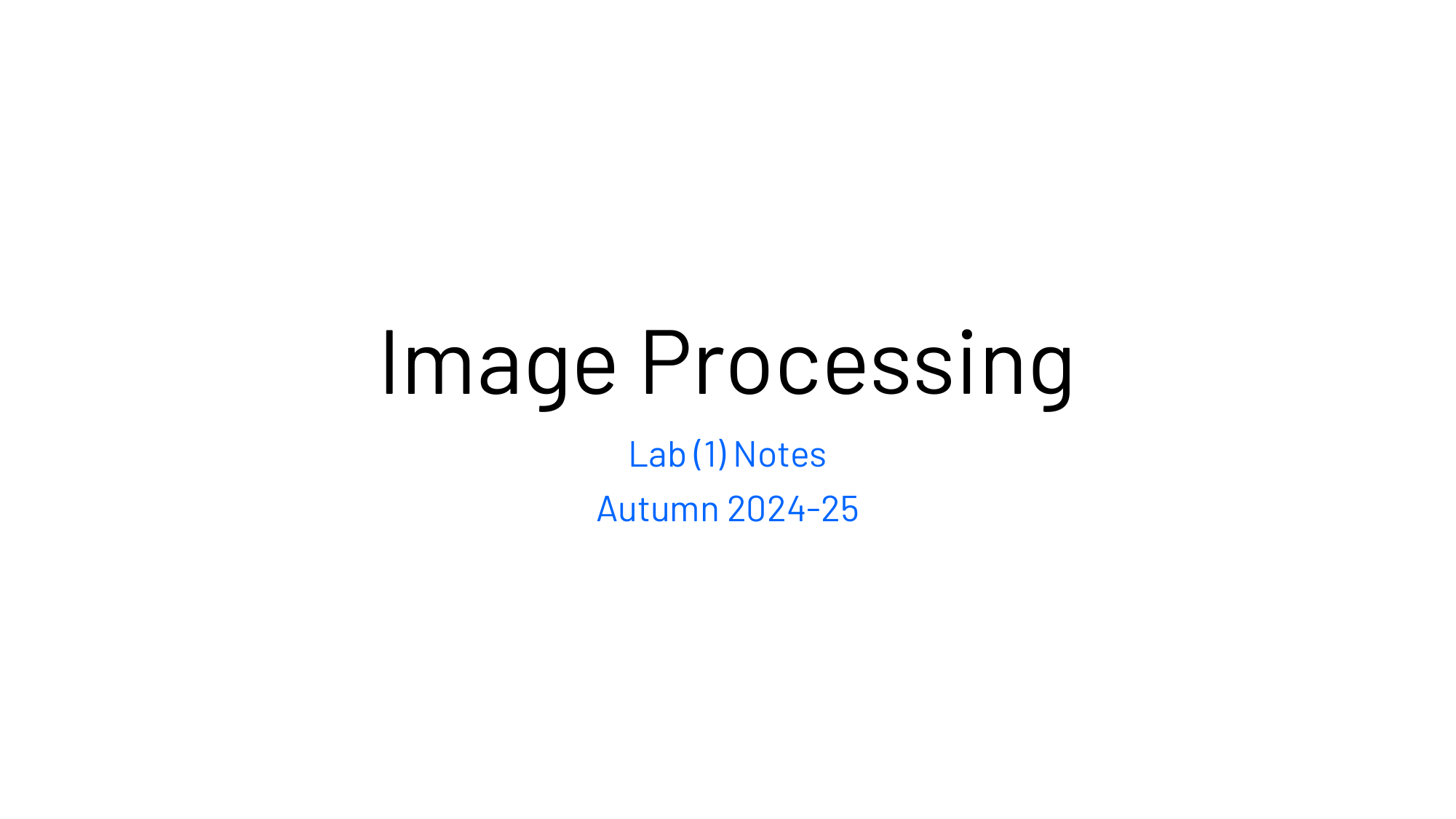

# Image Processing
Lab (1) Notes
Autumn 2024-25